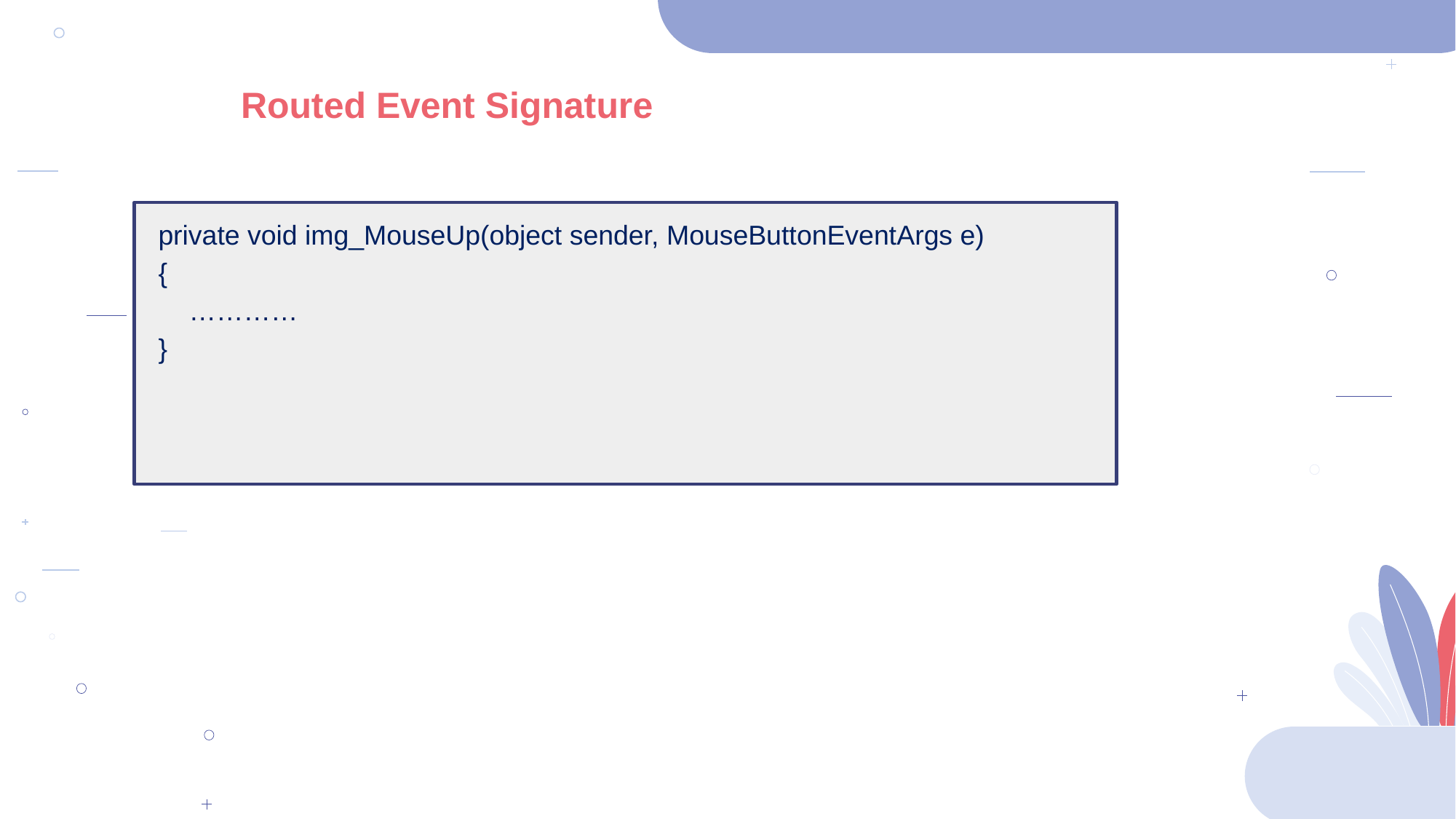

Routed Event Signature
private void img_MouseUp(object sender, MouseButtonEventArgs e)
{
	…………
}